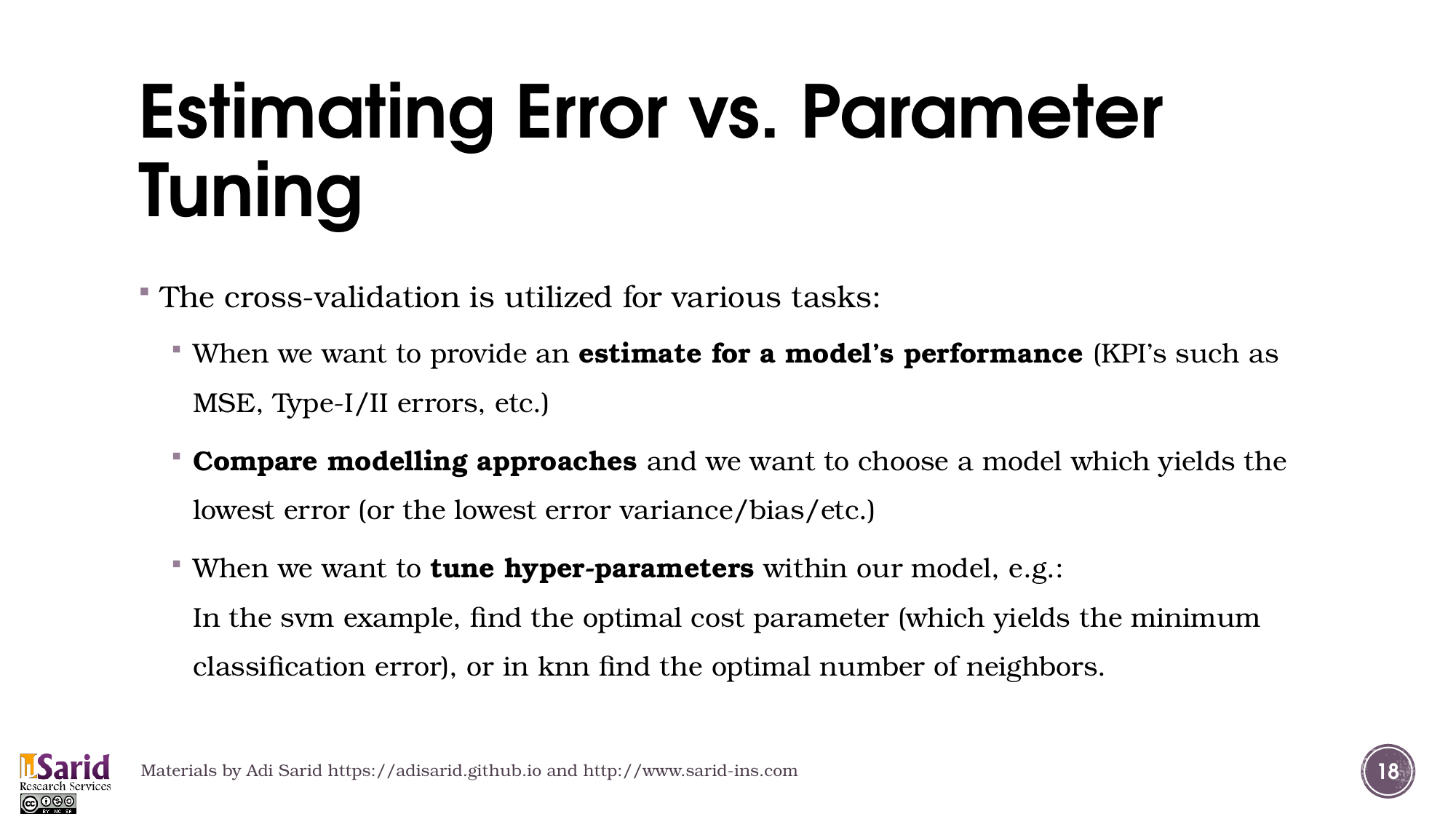

# Estimating Error vs. Parameter Tuning
The cross-validation is utilized for various tasks:
When we want to provide an estimate for a model’s performance (KPI’s such as MSE, Type-I/II errors, etc.)
Compare modelling approaches and we want to choose a model which yields the lowest error (or the lowest error variance/bias/etc.)
When we want to tune hyper-parameters within our model, e.g.:
In the svm example, find the optimal cost parameter (which yields the minimum classification error), or in knn find the optimal number of neighbors.

Materials by Adi Sarid https://adisarid.github.io and http://www.sarid-ins.com
18